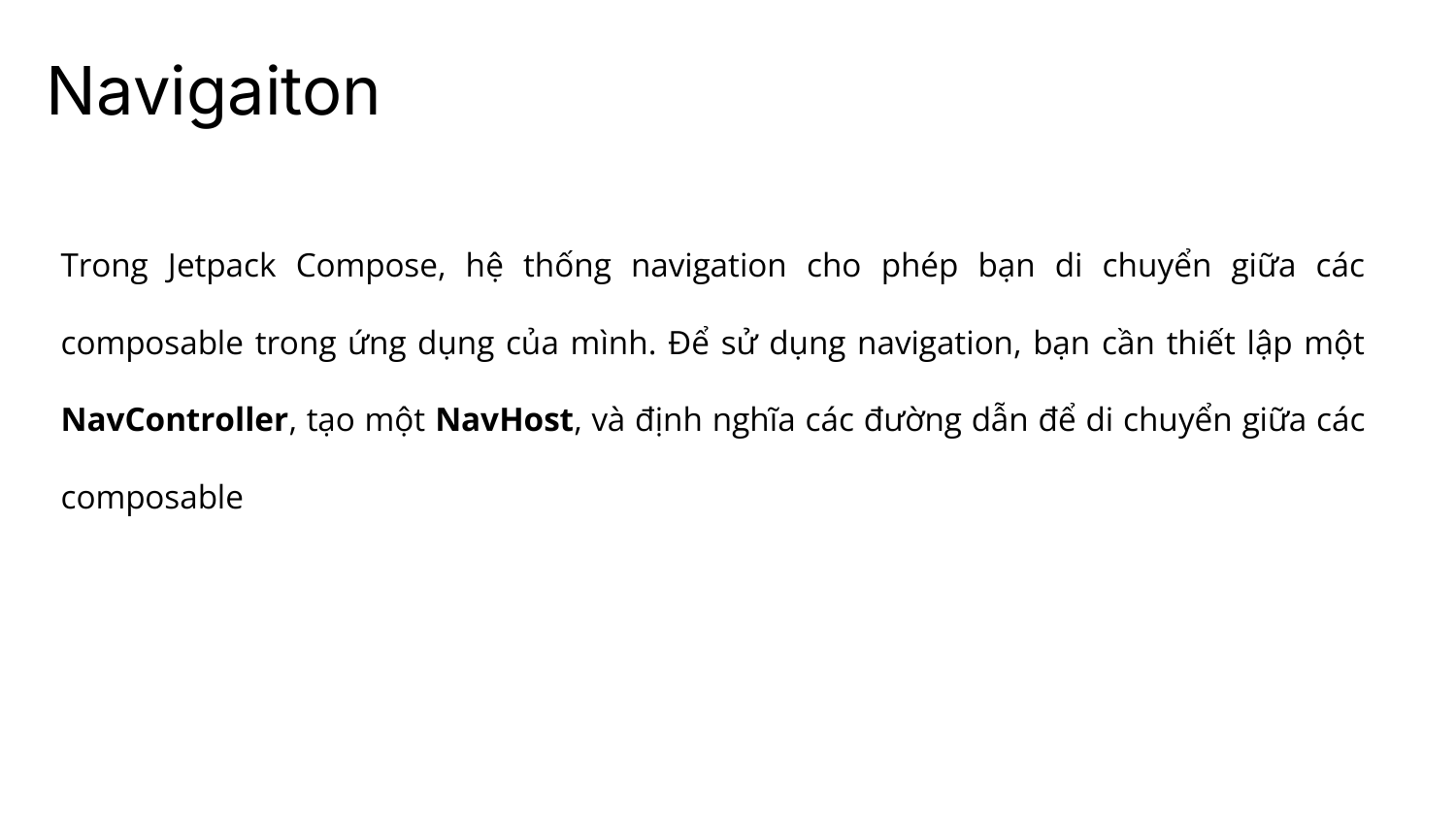

# Navigaiton
Trong Jetpack Compose, hệ thống navigation cho phép bạn di chuyển giữa các composable trong ứng dụng của mình. Để sử dụng navigation, bạn cần thiết lập một NavController, tạo một NavHost, và định nghĩa các đường dẫn để di chuyển giữa các composable